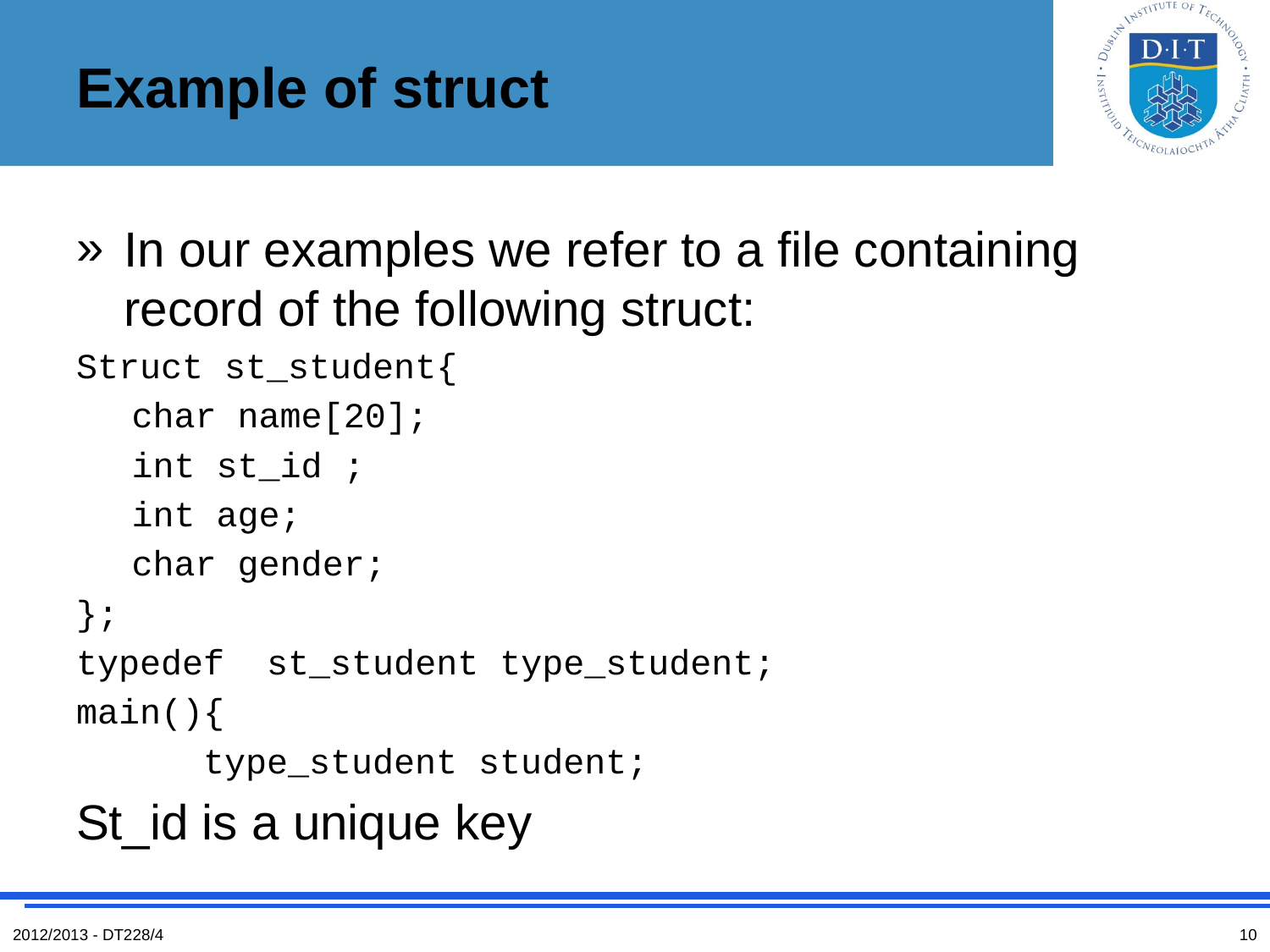

# Example of struct
In our examples we refer to a file containing record of the following struct:
Struct st_student{
char name[20];
int st_id ;
int age;
char gender;
};
typedef  st_student type_student;
main(){
	type_student student;
St_id is a unique key

2012/2013 - DT228/4
10